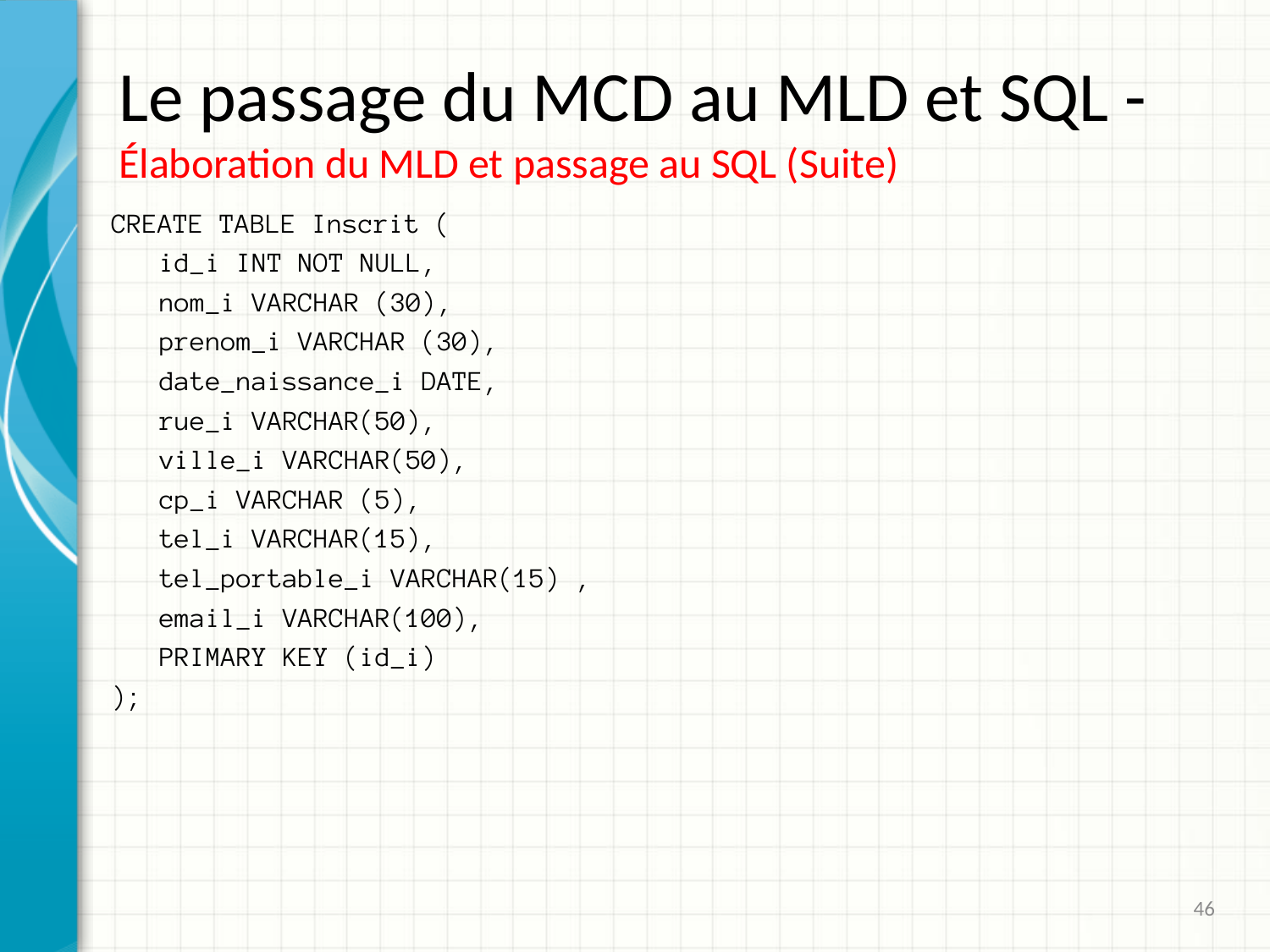

# Le passage du MCD au MLD et SQL - Élaboration du MLD et passage au SQL (Suite)
CREATE TABLE Inscrit (
	id_i INT NOT NULL,
	nom_i VARCHAR (30),
	prenom_i VARCHAR (30),
	date_naissance_i DATE,
	rue_i VARCHAR(50),
	ville_i VARCHAR(50),
	cp_i VARCHAR (5),
	tel_i VARCHAR(15),
	tel_portable_i VARCHAR(15) ,
	email_i VARCHAR(100),
	PRIMARY KEY (id_i)
);

46